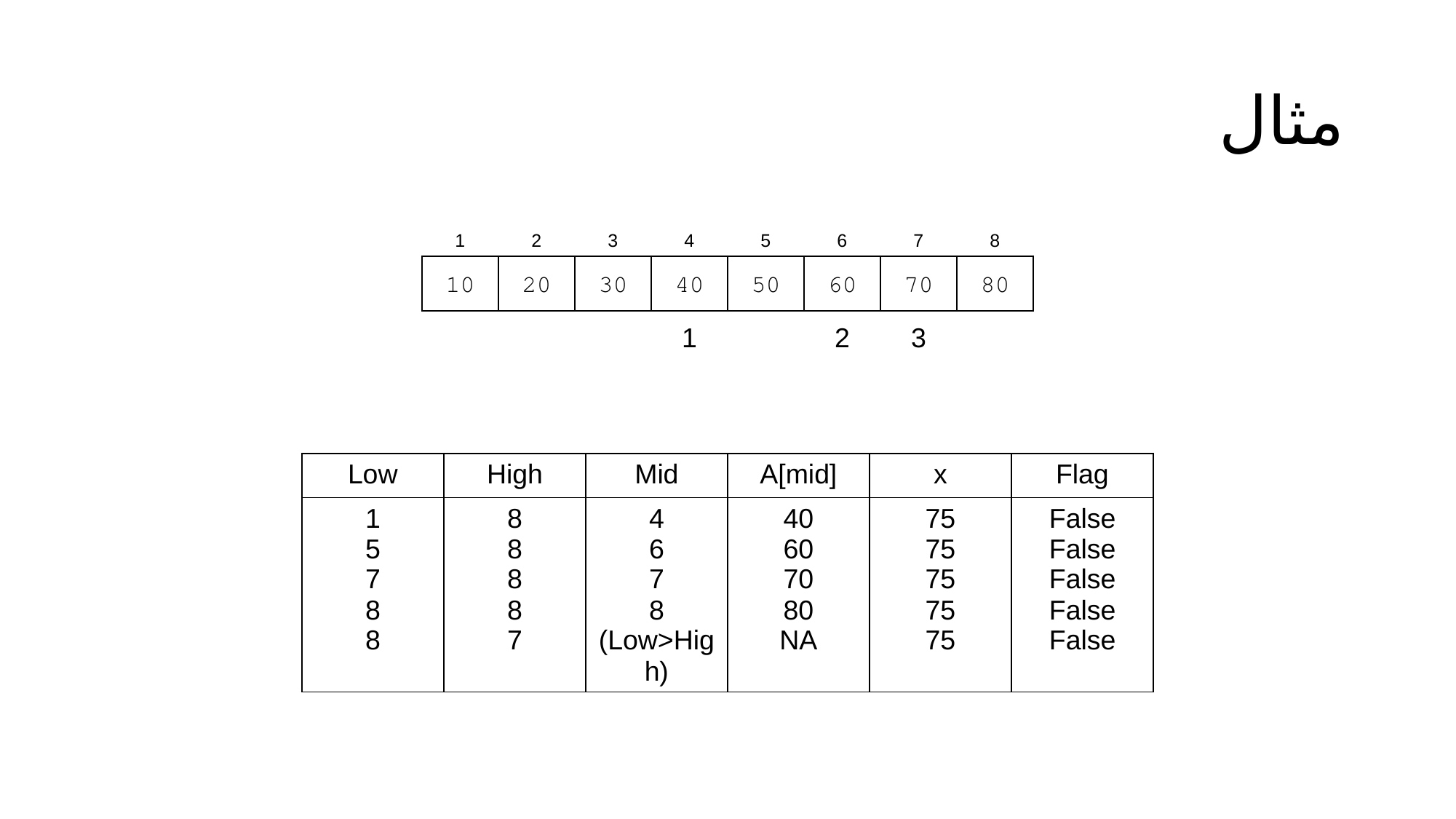

# مثال
| 1 | 2 | 3 | 4 | 5 | 6 | 7 | 8 |
| --- | --- | --- | --- | --- | --- | --- | --- |
| 10 | 20 | 30 | 40 | 50 | 60 | 70 | 80 |
|  |  |  | 1 |  | 2 | 3 |  |
| Low | High | Mid | A[mid] | x | Flag |
| --- | --- | --- | --- | --- | --- |
| 1 5 7 8 8 | 8 8 8 8 7 | 4 6 7 8 (Low>High) | 40 60 70 80 NA | 75 75 75 75 75 | False False False False False |